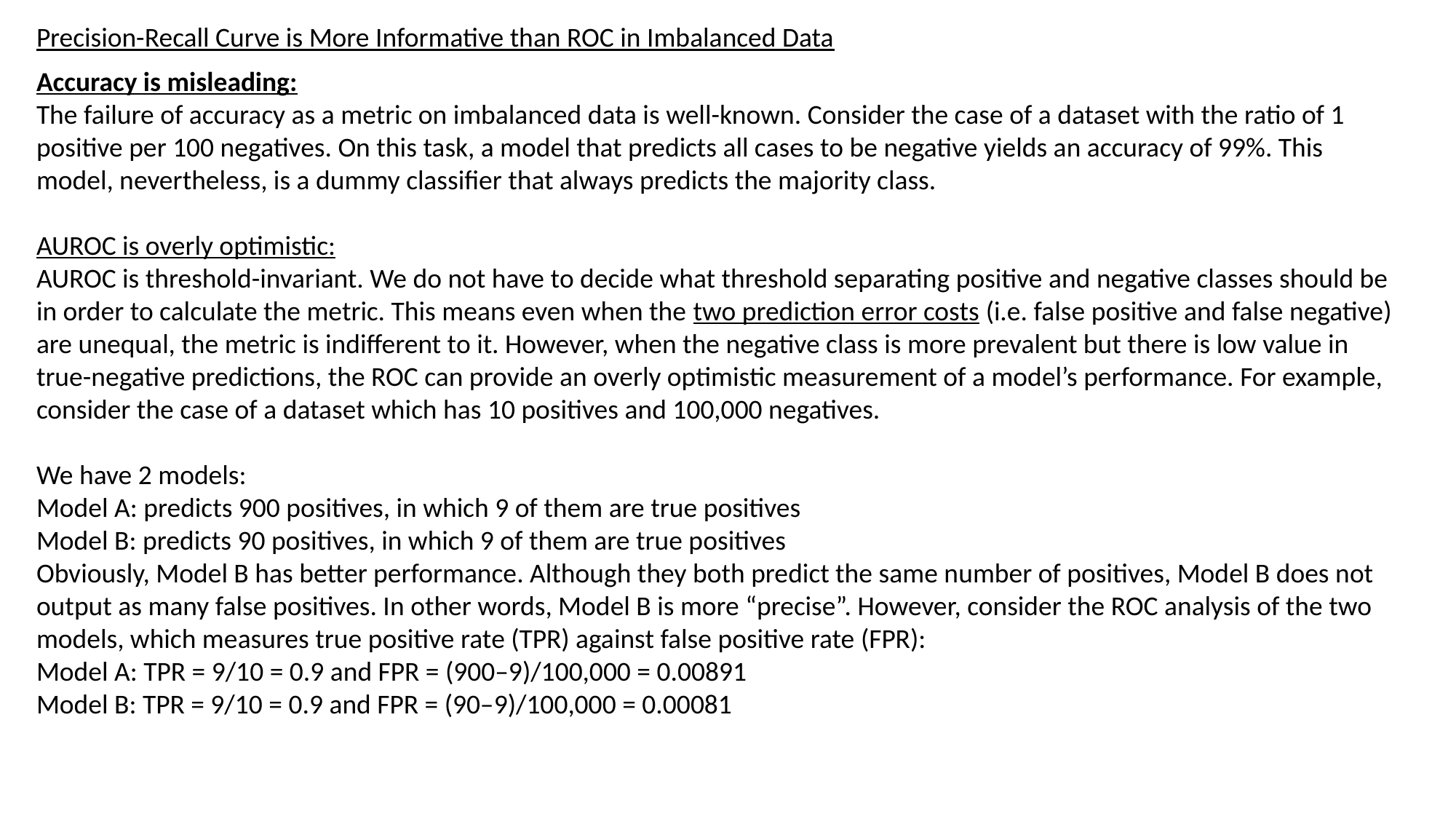

Precision-Recall Curve is More Informative than ROC in Imbalanced Data
Accuracy is misleading:
The failure of accuracy as a metric on imbalanced data is well-known. Consider the case of a dataset with the ratio of 1 positive per 100 negatives. On this task, a model that predicts all cases to be negative yields an accuracy of 99%. This model, nevertheless, is a dummy classifier that always predicts the majority class.

AUROC is overly optimistic:
AUROC is threshold-invariant. We do not have to decide what threshold separating positive and negative classes should be in order to calculate the metric. This means even when the two prediction error costs (i.e. false positive and false negative) are unequal, the metric is indifferent to it. However, when the negative class is more prevalent but there is low value in true-negative predictions, the ROC can provide an overly optimistic measurement of a model’s performance. For example, consider the case of a dataset which has 10 positives and 100,000 negatives.

We have 2 models:
Model A: predicts 900 positives, in which 9 of them are true positives
Model B: predicts 90 positives, in which 9 of them are true positives
Obviously, Model B has better performance. Although they both predict the same number of positives, Model B does not output as many false positives. In other words, Model B is more “precise”. However, consider the ROC analysis of the two models, which measures true positive rate (TPR) against false positive rate (FPR):
Model A: TPR = 9/10 = 0.9 and FPR = (900–9)/100,000 = 0.00891
Model B: TPR = 9/10 = 0.9 and FPR = (90–9)/100,000 = 0.00081